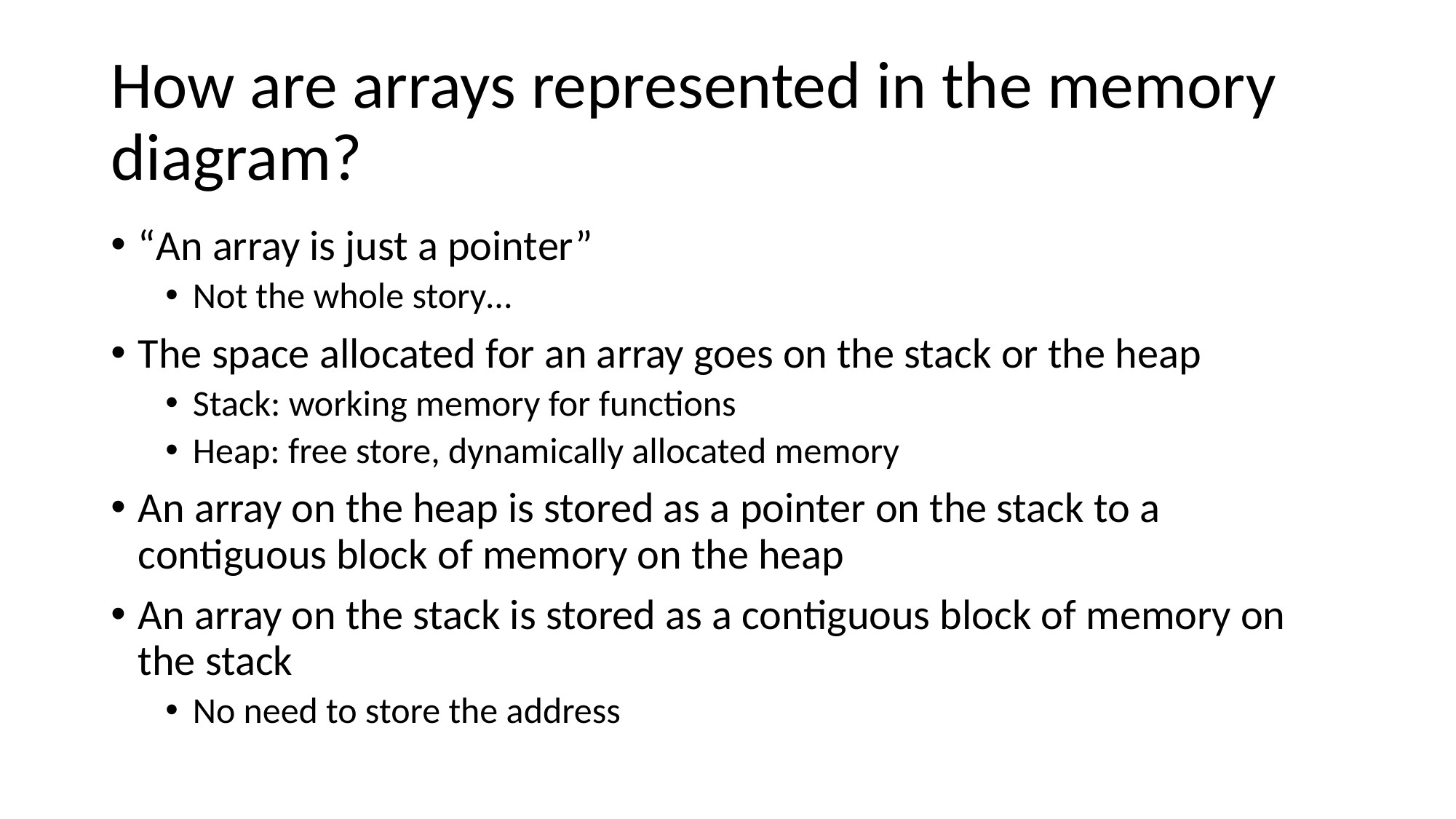

# How are arrays represented in the memory diagram?
“An array is just a pointer”
Not the whole story…
The space allocated for an array goes on the stack or the heap
Stack: working memory for functions
Heap: free store, dynamically allocated memory
An array on the heap is stored as a pointer on the stack to a contiguous block of memory on the heap
An array on the stack is stored as a contiguous block of memory on the stack
No need to store the address